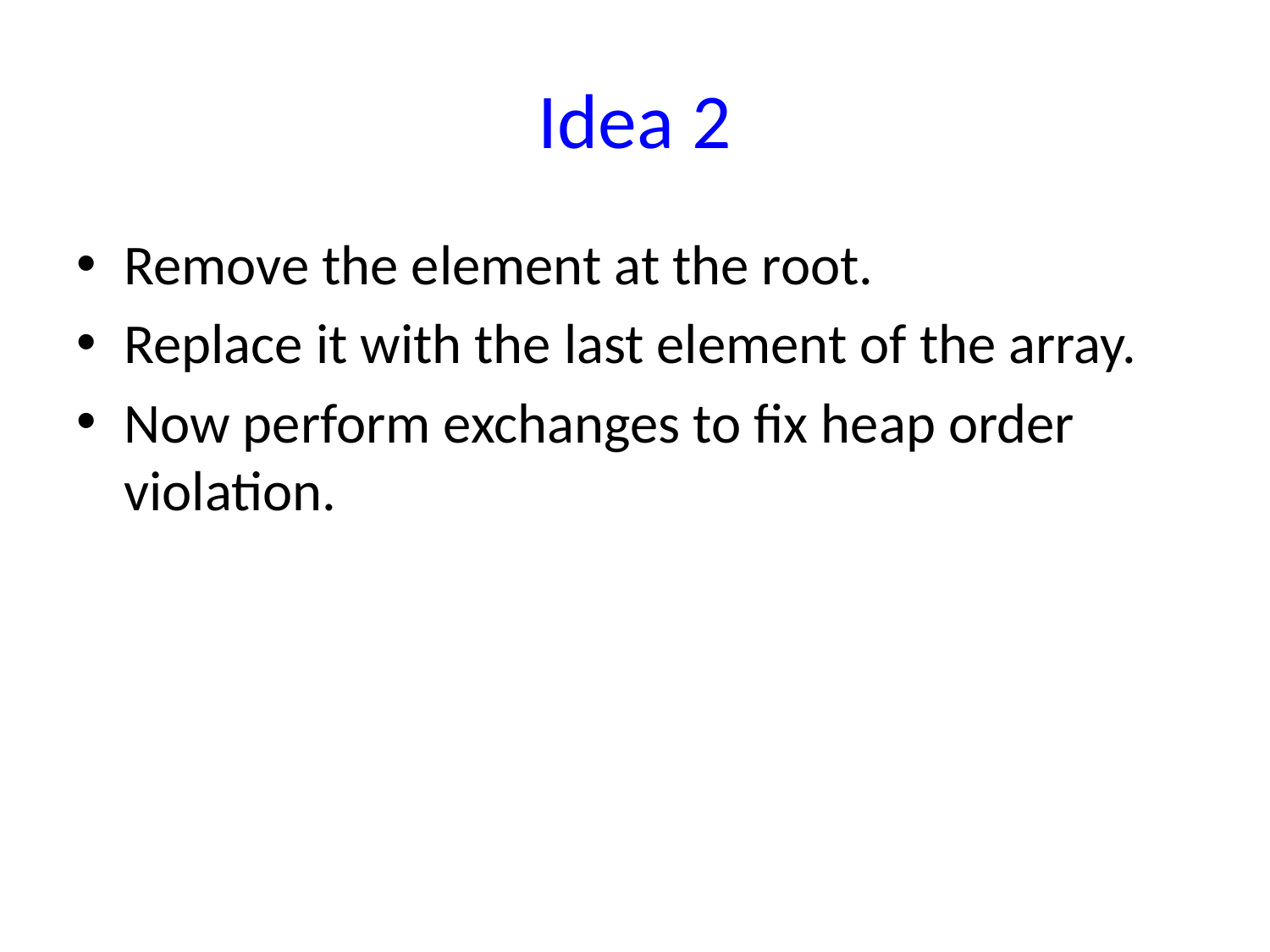

# Idea 2
Remove the element at the root.
Replace it with the last element of the array.
Now perform exchanges to fix heap order violation.